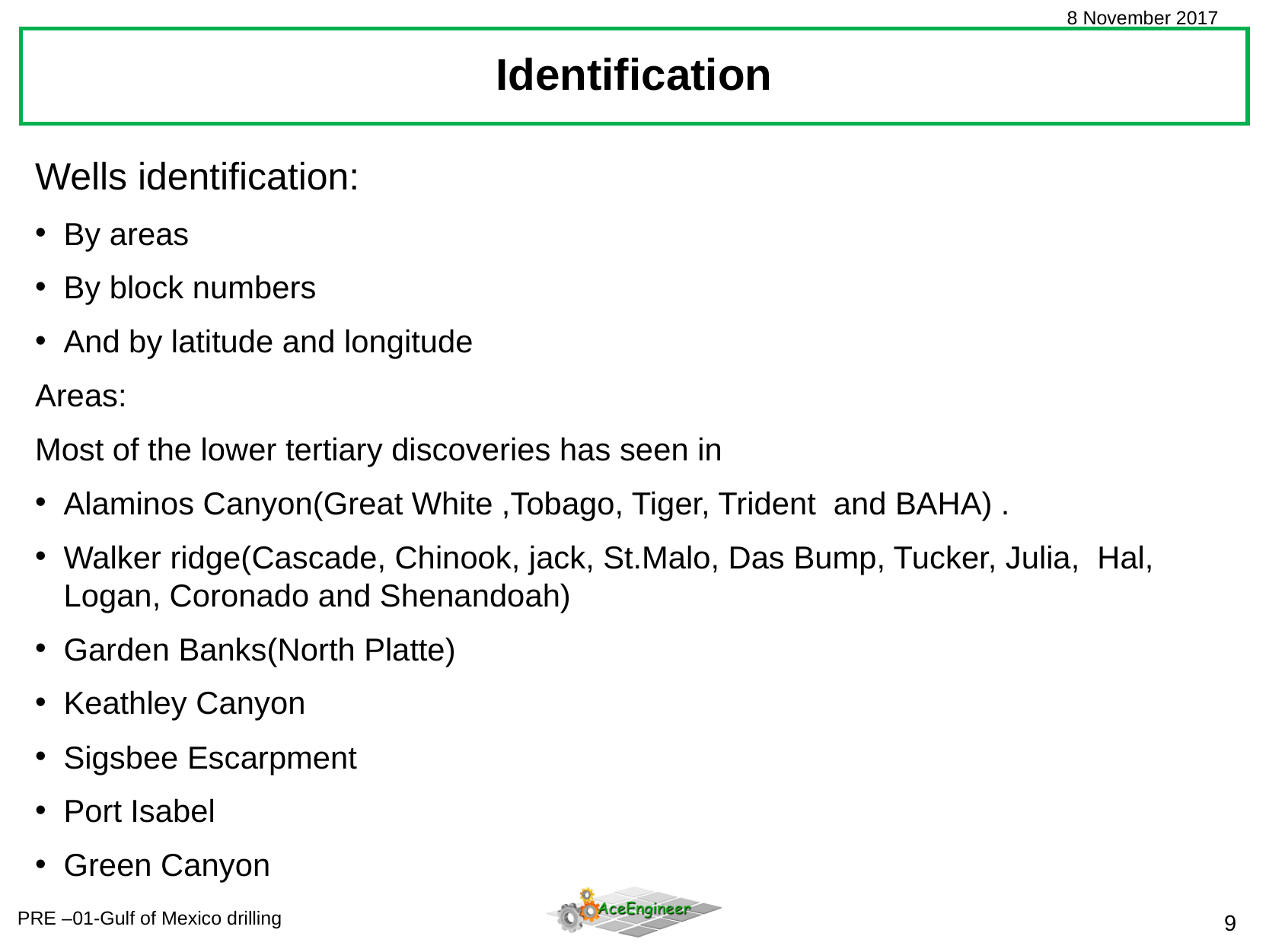

Identification
Wells identification:
By areas
By block numbers
And by latitude and longitude
Areas:
Most of the lower tertiary discoveries has seen in
Alaminos Canyon(Great White ,Tobago, Tiger, Trident  and BAHA) .
Walker ridge(Cascade, Chinook, jack, St.Malo, Das Bump, Tucker, Julia,  Hal, Logan, Coronado and Shenandoah)
Garden Banks(North Platte)
Keathley Canyon
Sigsbee Escarpment
Port Isabel
Green Canyon